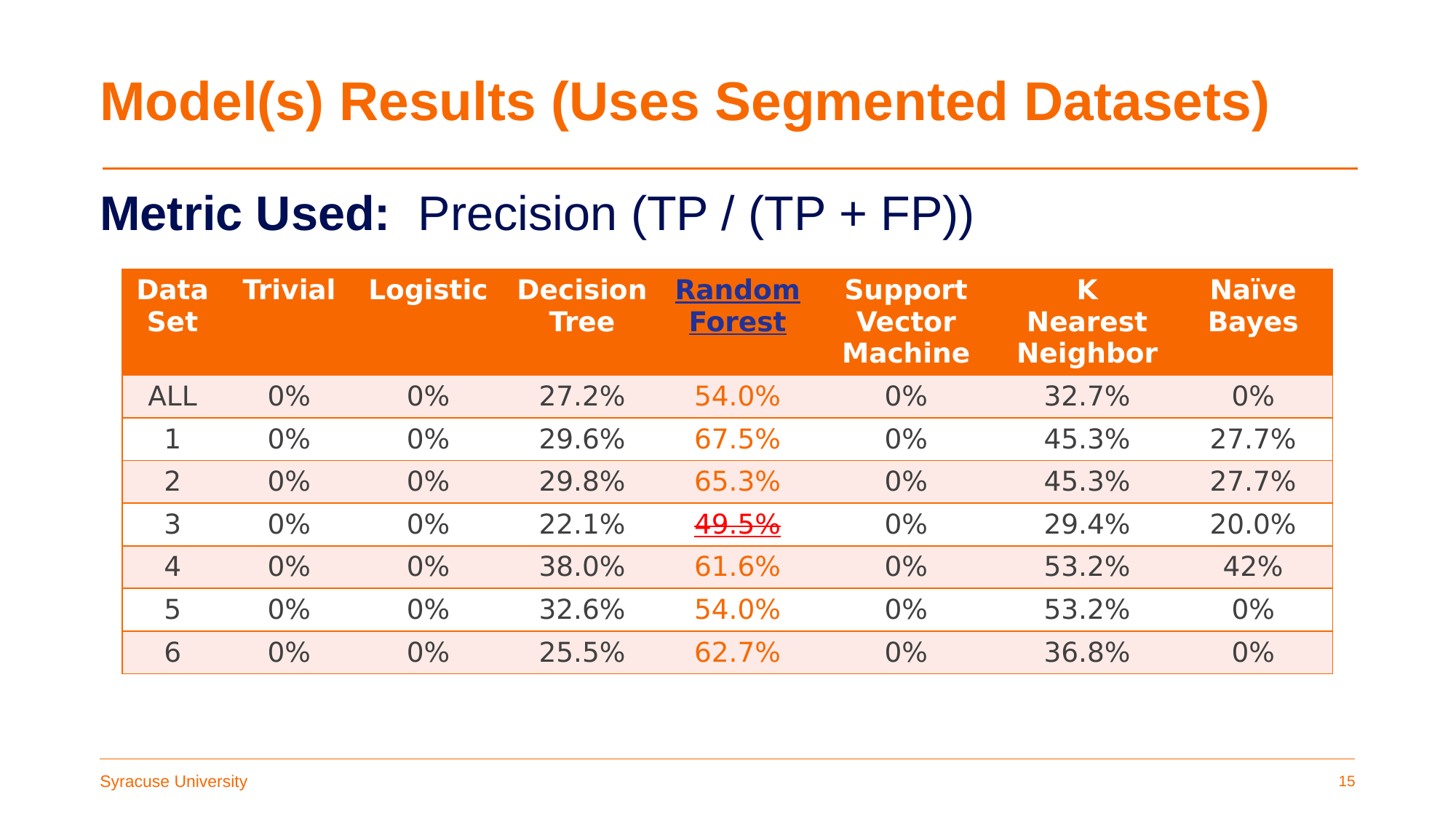

# Model(s) Results (Uses Segmented Datasets)
Metric Used:  Precision (TP / (TP + FP))
| Data Set | Trivial | Logistic | Decision Tree | Random Forest | Support Vector Machine | K Nearest Neighbor | Naïve Bayes |
| --- | --- | --- | --- | --- | --- | --- | --- |
| ALL | 0% | 0% | 27.2% | 54.0% | 0% | 32.7% | 0% |
| 1 | 0% | 0% | 29.6% | 67.5% | 0% | 45.3% | 27.7% |
| 2 | 0% | 0% | 29.8% | 65.3% | 0% | 45.3% | 27.7% |
| 3 | 0% | 0% | 22.1% | 49.5% | 0% | 29.4% | 20.0% |
| 4 | 0% | 0% | 38.0% | 61.6% | 0% | 53.2% | 42% |
| 5 | 0% | 0% | 32.6% | 54.0% | 0% | 53.2% | 0% |
| 6 | 0% | 0% | 25.5% | 62.7% | 0% | 36.8% | 0% |